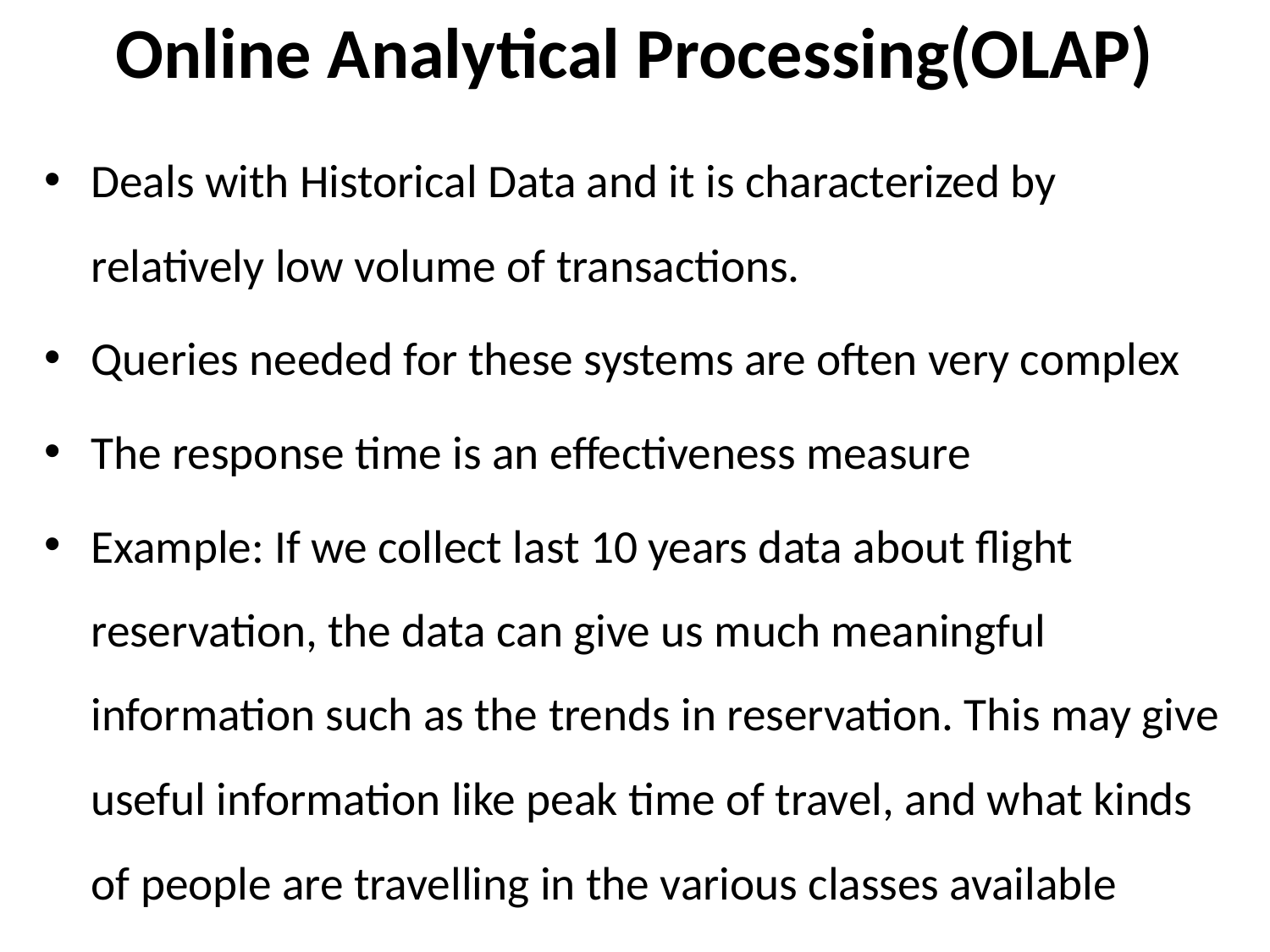

# Online Analytical Processing(OLAP)
Deals with Historical Data and it is characterized by relatively low volume of transactions.
Queries needed for these systems are often very complex
The response time is an effectiveness measure
Example: If we collect last 10 years data about flight reservation, the data can give us much meaningful information such as the trends in reservation. This may give useful information like peak time of travel, and what kinds of people are travelling in the various classes available